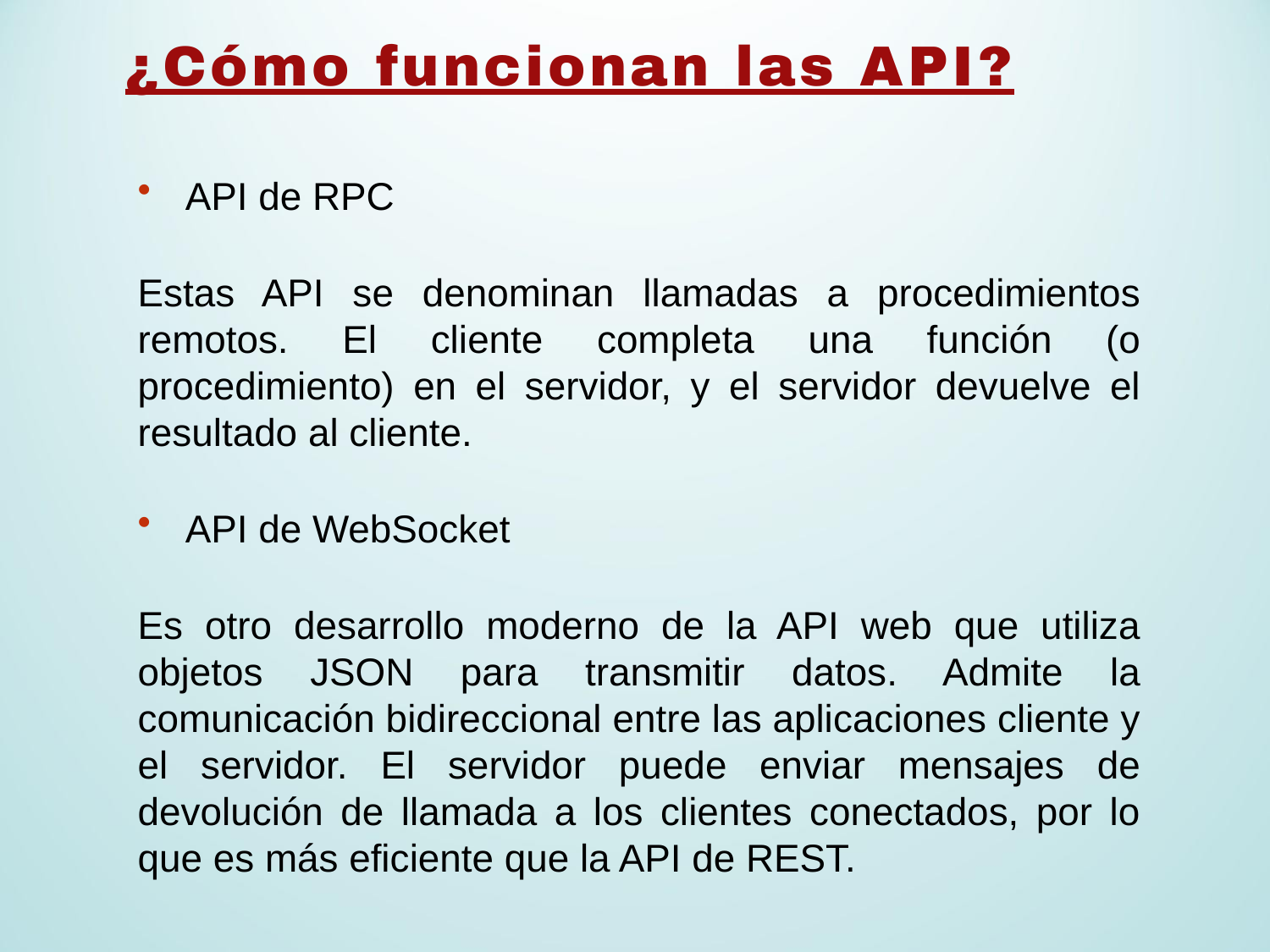

# ¿Cómo funcionan las API?
API de RPC

Estas API se denominan llamadas a procedimientos remotos. El cliente completa una función (o procedimiento) en el servidor, y el servidor devuelve el resultado al cliente.

API de WebSocket

Es otro desarrollo moderno de la API web que utiliza objetos JSON para transmitir datos. Admite la comunicación bidireccional entre las aplicaciones cliente y el servidor. El servidor puede enviar mensajes de devolución de llamada a los clientes conectados, por lo que es más eficiente que la API de REST.